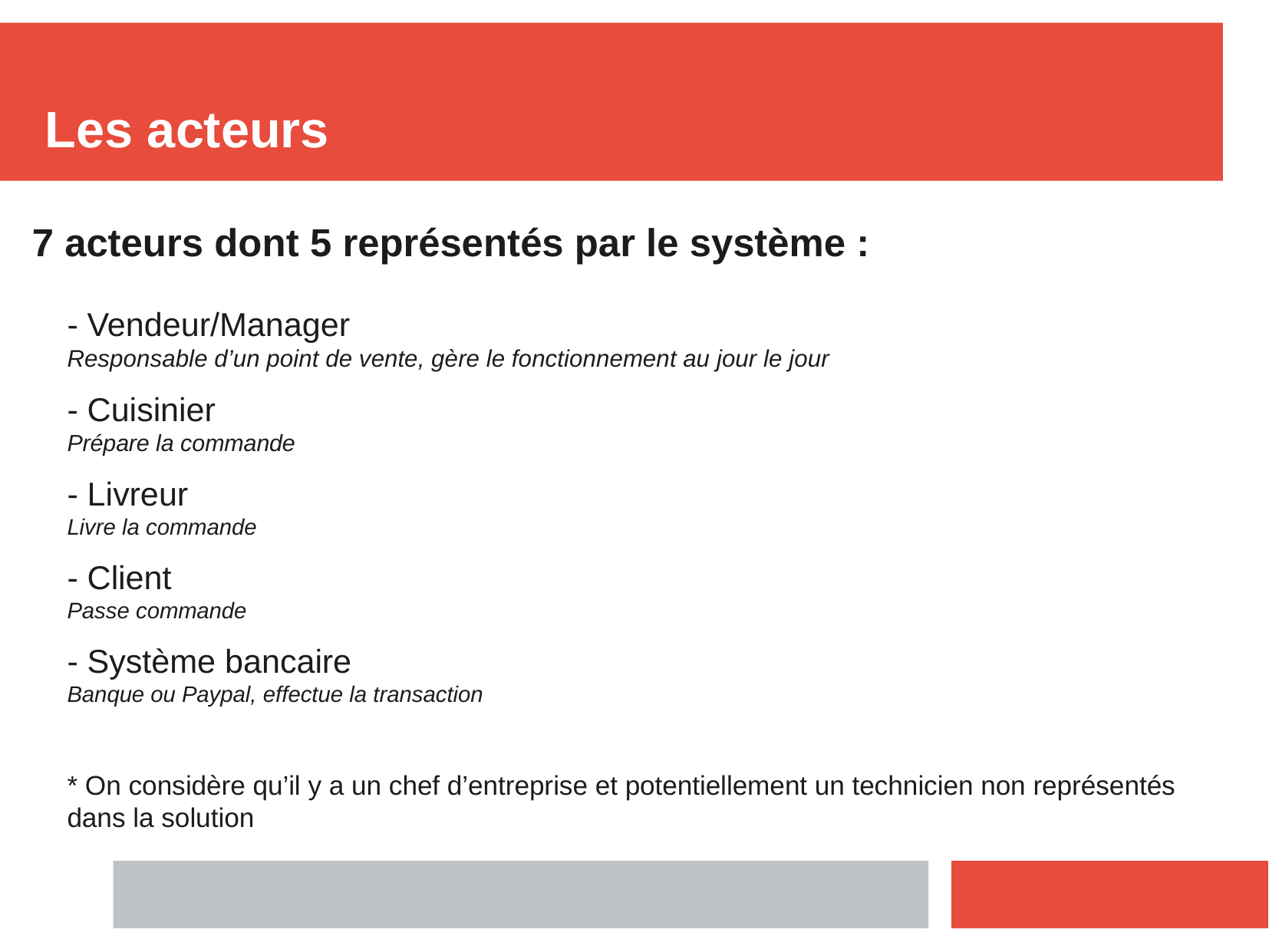

Les acteurs
7 acteurs dont 5 représentés par le système :
- Vendeur/Manager
Responsable d’un point de vente, gère le fonctionnement au jour le jour
- Cuisinier
Prépare la commande
- Livreur
Livre la commande
- Client
Passe commande
- Système bancaire
Banque ou Paypal, effectue la transaction

* On considère qu’il y a un chef d’entreprise et potentiellement un technicien non représentés dans la solution